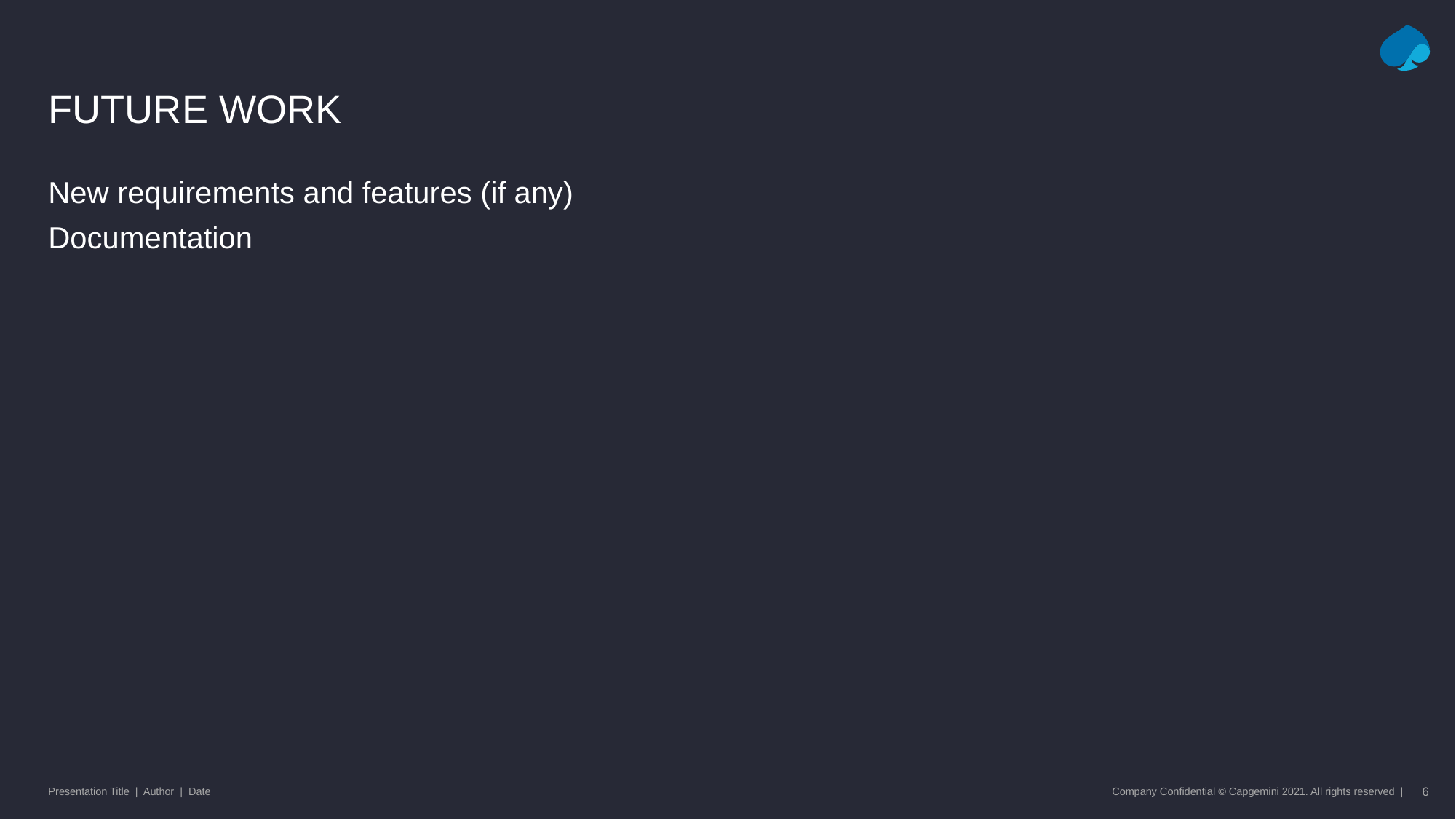

Future work
New requirements and features (if any)
Documentation